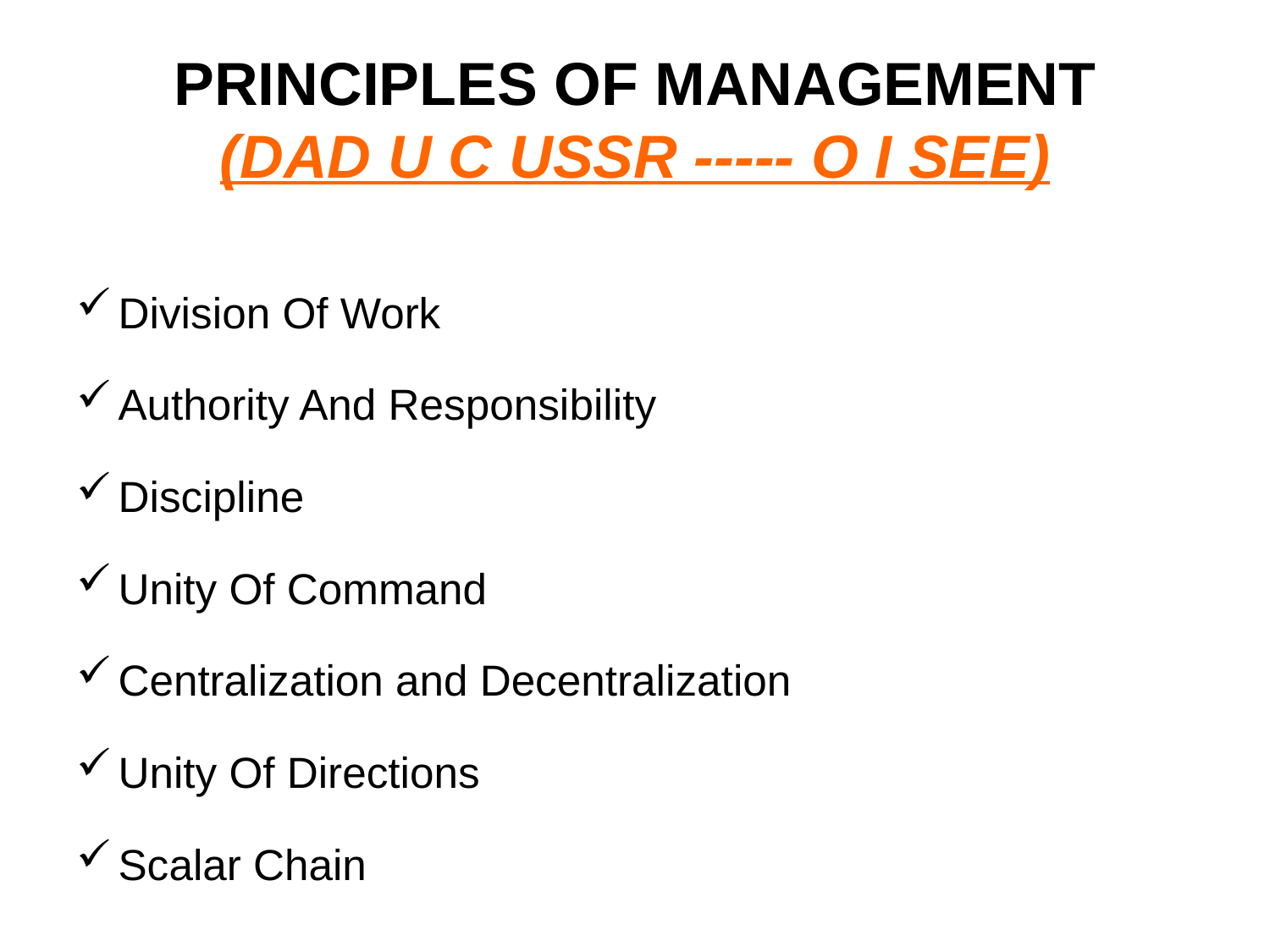

# PRINCIPLES OF MANAGEMENT (DAD U C USSR ----- O I SEE)

Division Of Work
Authority And Responsibility
Discipline
Unity Of Command
Centralization and Decentralization
Unity Of Directions
Scalar Chain